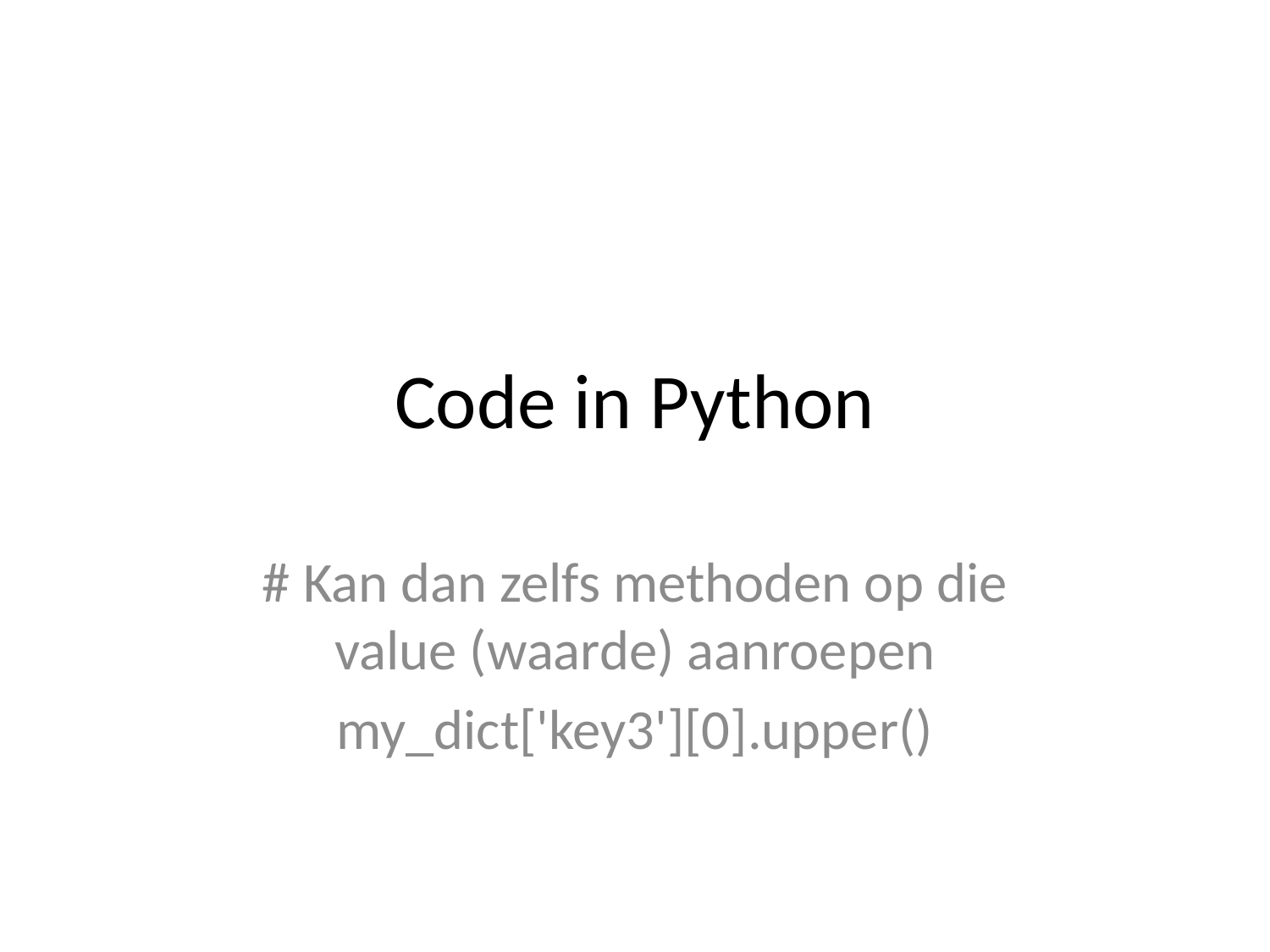

# Code in Python
# Kan dan zelfs methoden op die value (waarde) aanroepen
my_dict['key3'][0].upper()